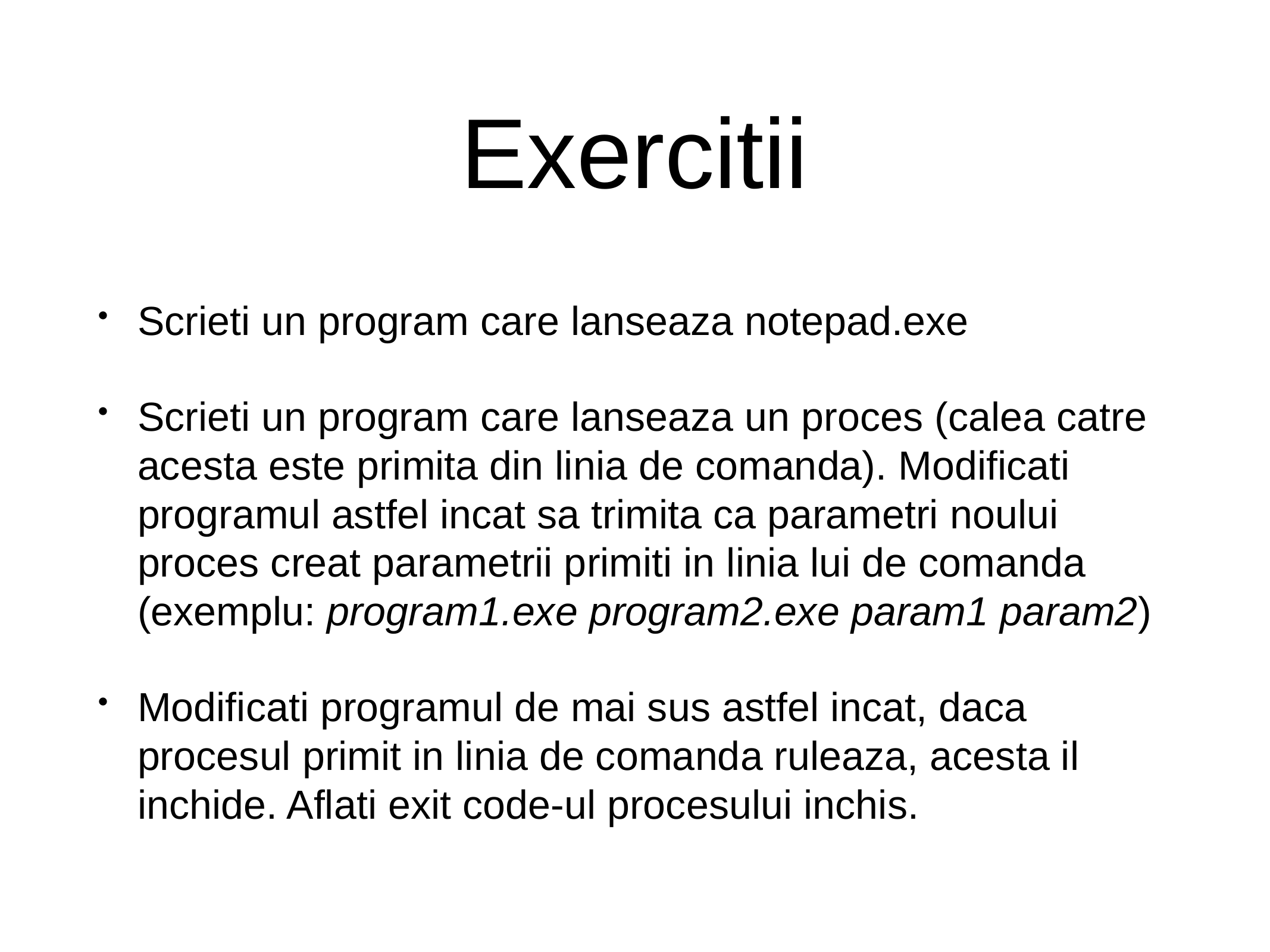

# Exercitii
Scrieti un program care lanseaza notepad.exe
Scrieti un program care lanseaza un proces (calea catre acesta este primita din linia de comanda). Modificati programul astfel incat sa trimita ca parametri noului proces creat parametrii primiti in linia lui de comanda (exemplu: program1.exe program2.exe param1 param2)
Modificati programul de mai sus astfel incat, daca procesul primit in linia de comanda ruleaza, acesta il inchide. Aflati exit code-ul procesului inchis.